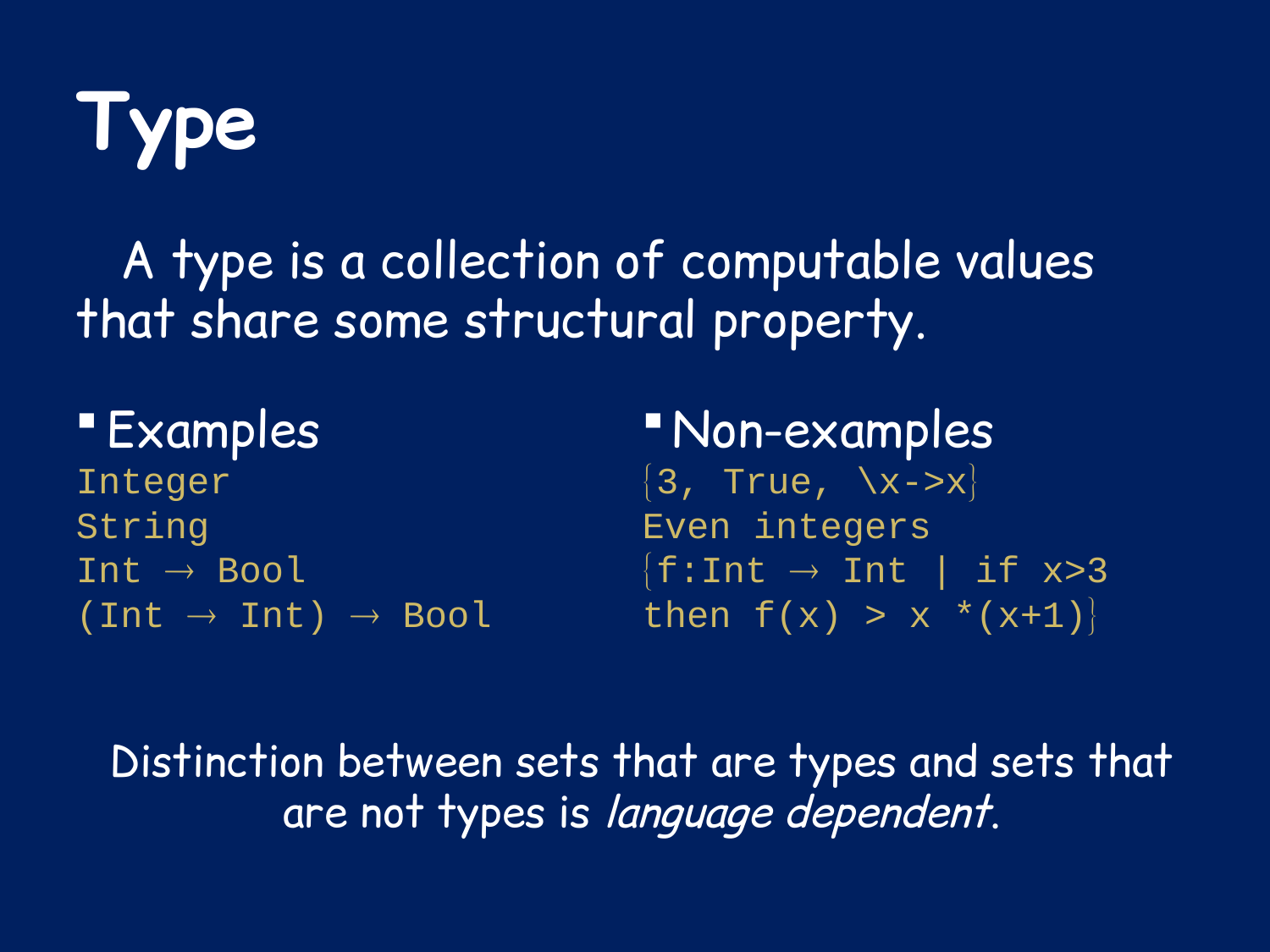

Type
   A type is a collection of computable values that share some structural property.
Examples
Integer
String
Int → Bool
(Int → Int) → Bool
Non-examples
{3, True, \x->x}
Even integers
{f:Int → Int | if x>3   then f(x) > x *(x+1)}

Distinction between sets that are types and sets that are not types is language dependent.